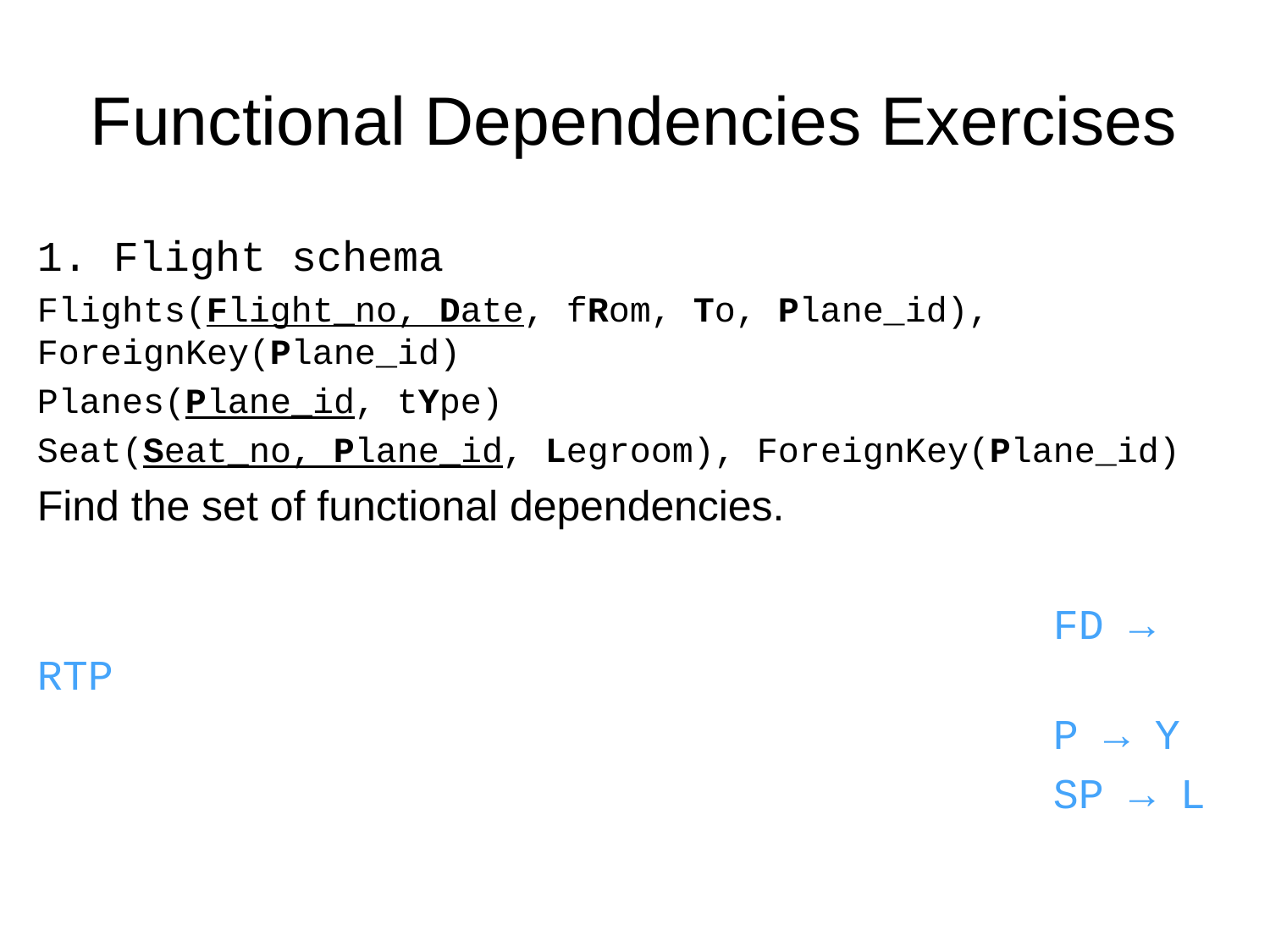

# Functional Dependencies Exercises
1. Flight schema
Flights(Flight_no, Date, fRom, To, Plane_id), 		ForeignKey(Plane_id)
Planes(Plane_id, tYpe)
Seat(Seat_no, Plane_id, Legroom), ForeignKey(Plane_id)
Find the set of functional dependencies.

								FD → RTP
								P → Y
								SP → L